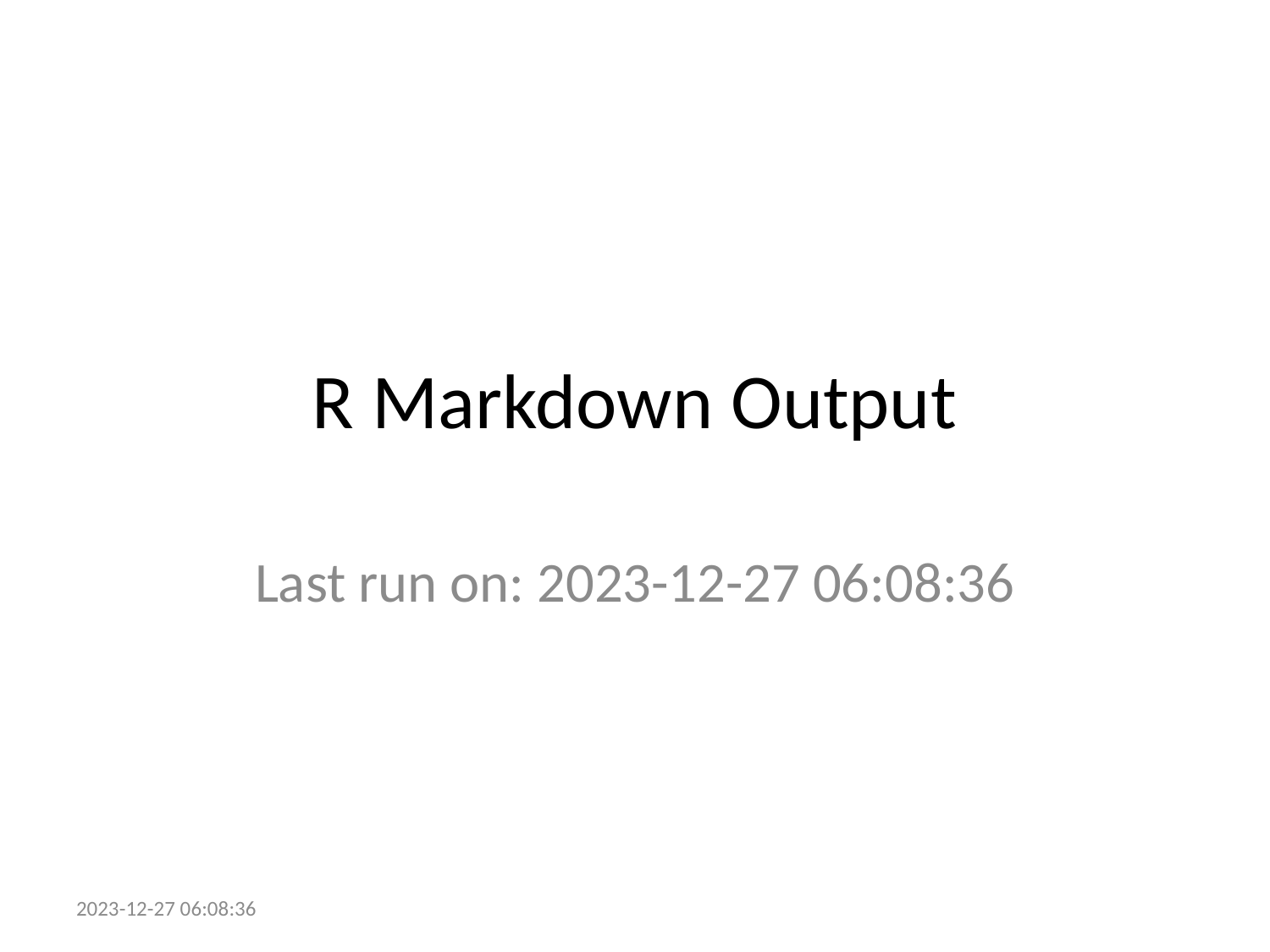

# R Markdown Output
Last run on: 2023-12-27 06:08:36
2023-12-27 06:08:36